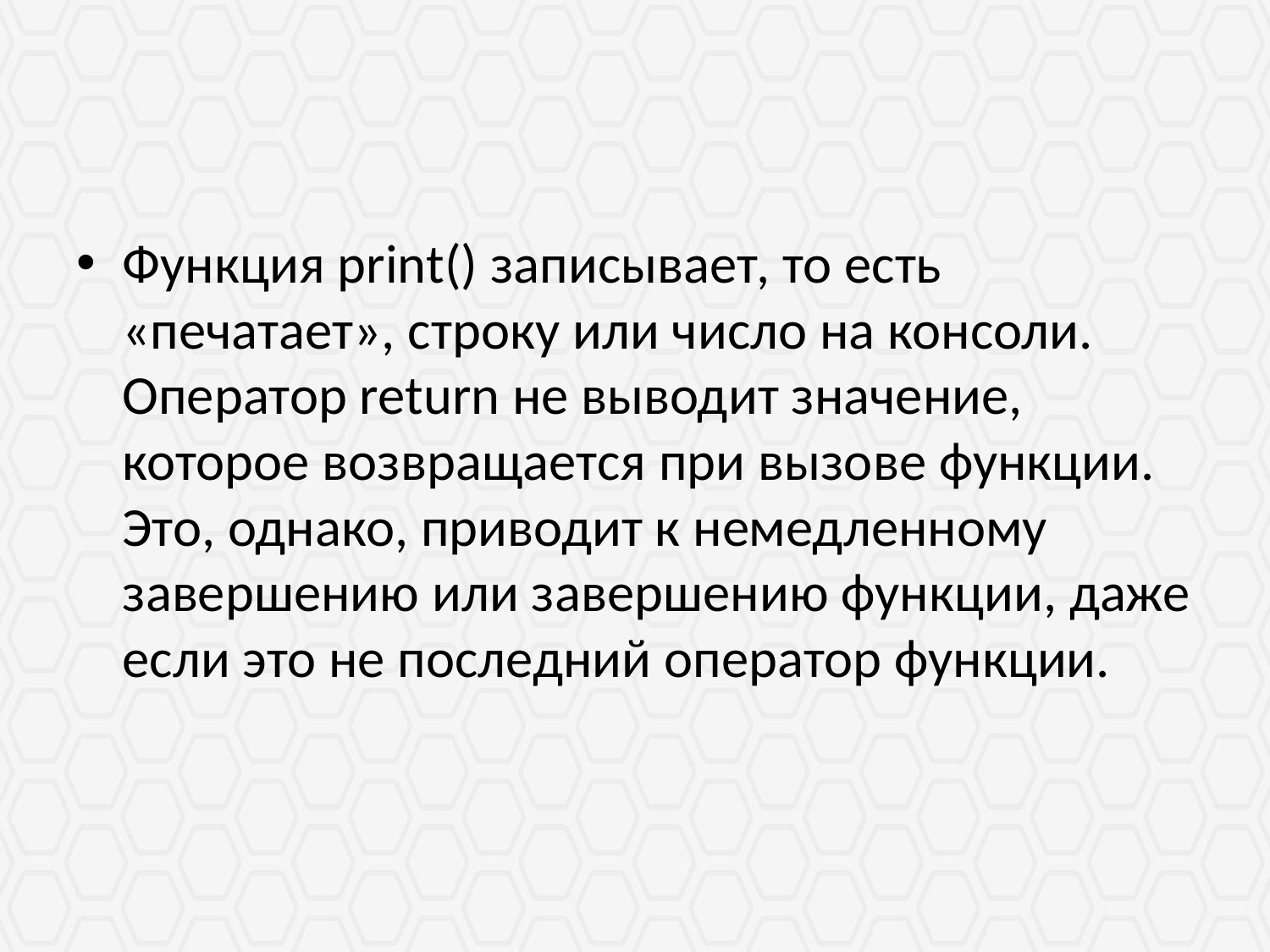

Функция print() записывает, то есть «печатает», строку или число на консоли. Оператор return не выводит значение, которое возвращается при вызове функции. Это, однако, приводит к немедленному завершению или завершению функции, даже если это не последний оператор функции.